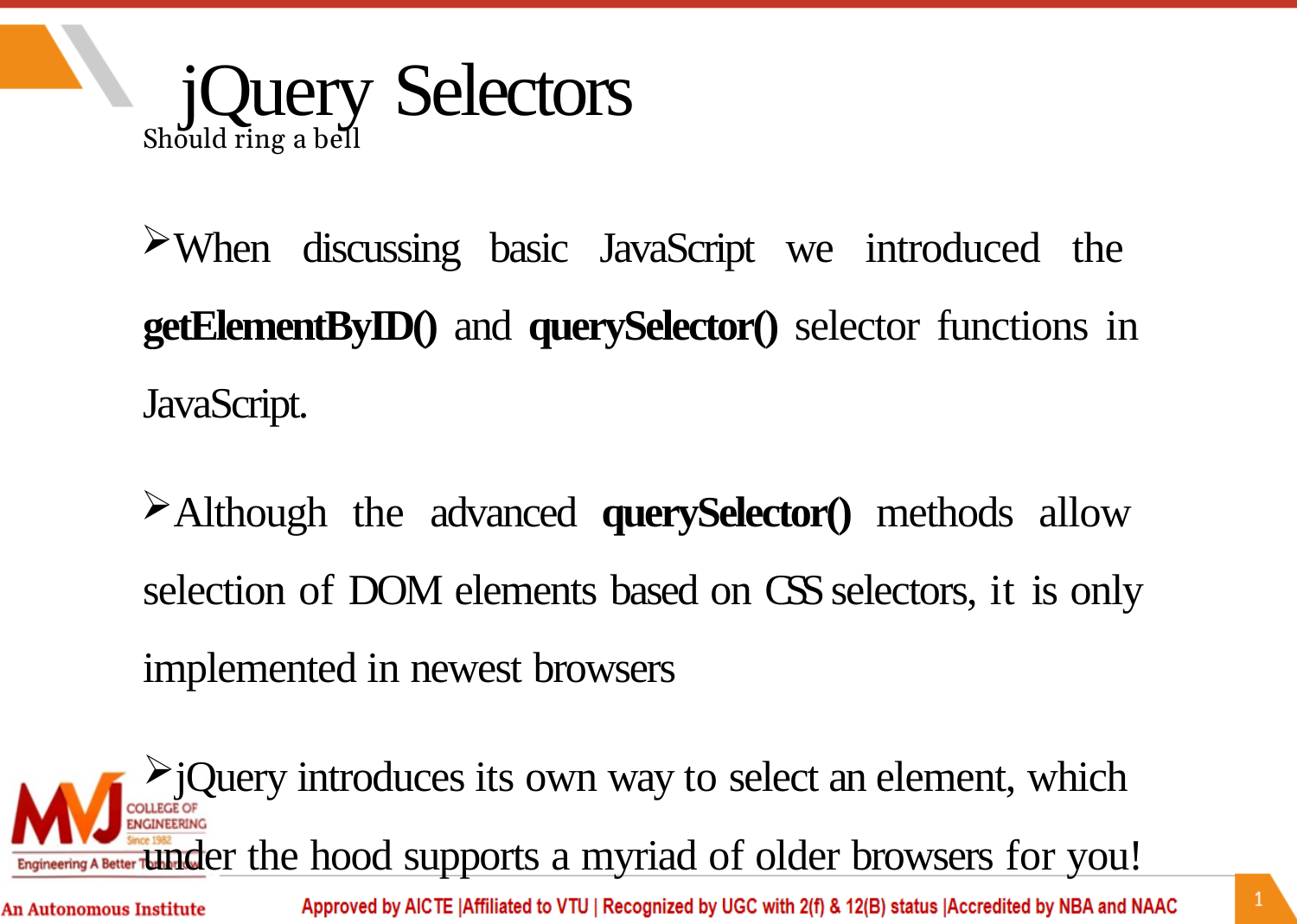

# jQuery Selectors
Should ring a bell
When discussing basic JavaScript we introduced the  getElementByID() and querySelector() selector functions in  JavaScript.
Although the advanced querySelector() methods allow  selection of DOM elements based on CSS selectors, it is only  implemented in newest browsers
jQuery introduces its own way to select an element, which
under the hood supports a myriad of older browsers for you!